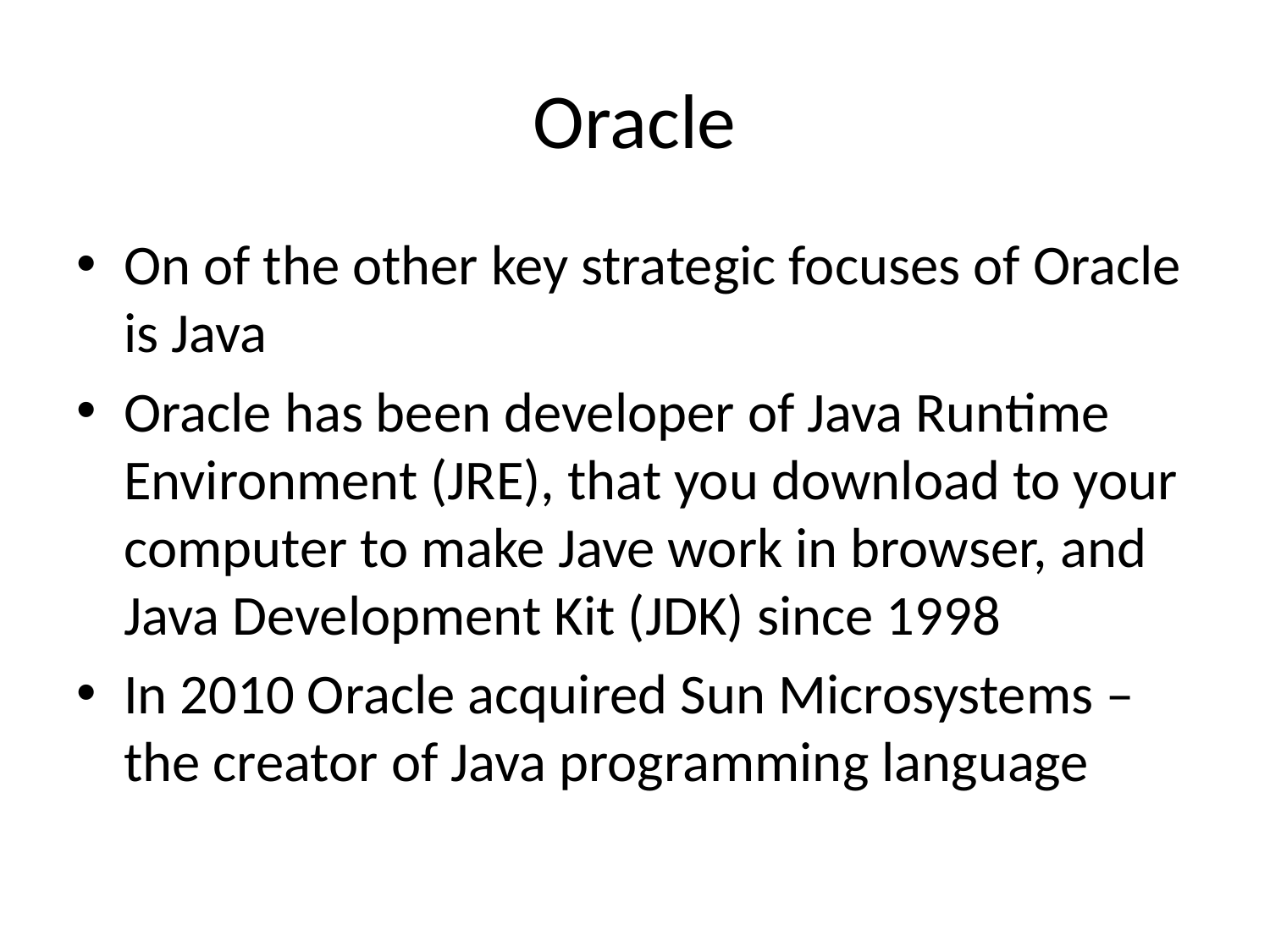

# Oracle
On of the other key strategic focuses of Oracle is Java
Oracle has been developer of Java Runtime Environment (JRE), that you download to your computer to make Jave work in browser, and Java Development Kit (JDK) since 1998
In 2010 Oracle acquired Sun Microsystems – the creator of Java programming language